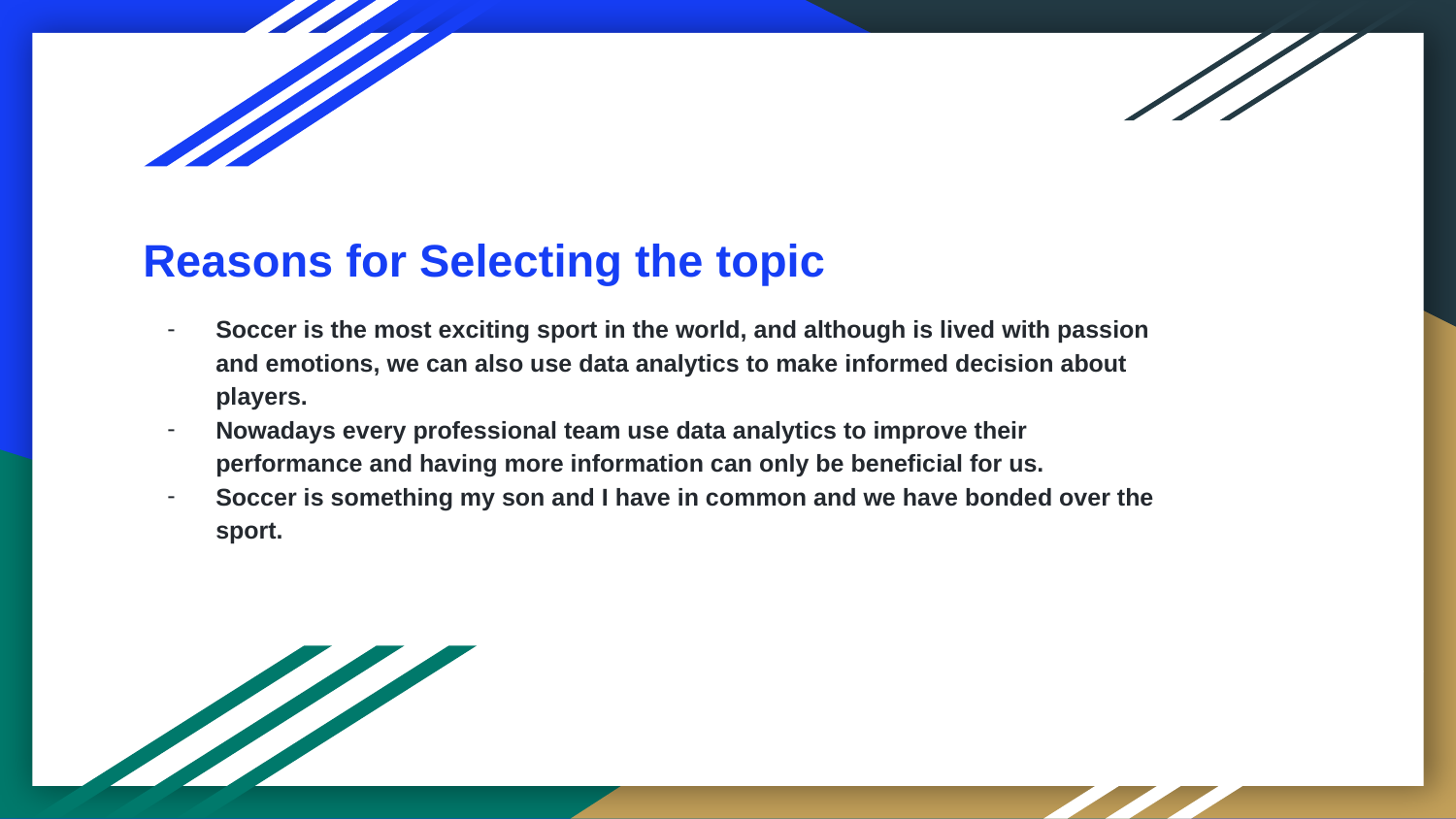

Reasons for Selecting the topic
Soccer is the most exciting sport in the world, and although is lived with passion and emotions, we can also use data analytics to make informed decision about players.
Nowadays every professional team use data analytics to improve their performance and having more information can only be beneficial for us.
Soccer is something my son and I have in common and we have bonded over the sport.